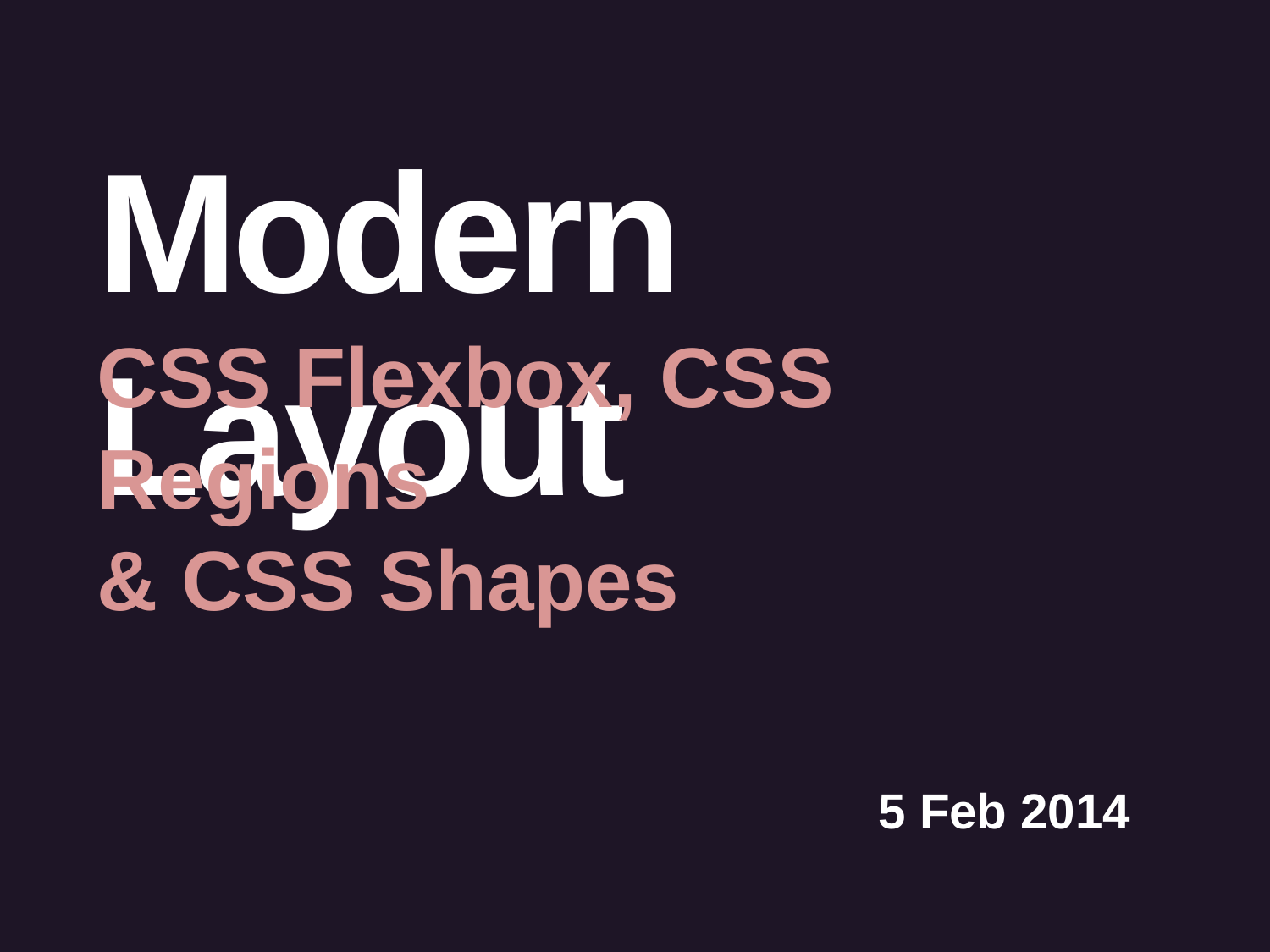

Modern Layout
CSS Flexbox, CSS Regions
& CSS Shapes
5 Feb 2014